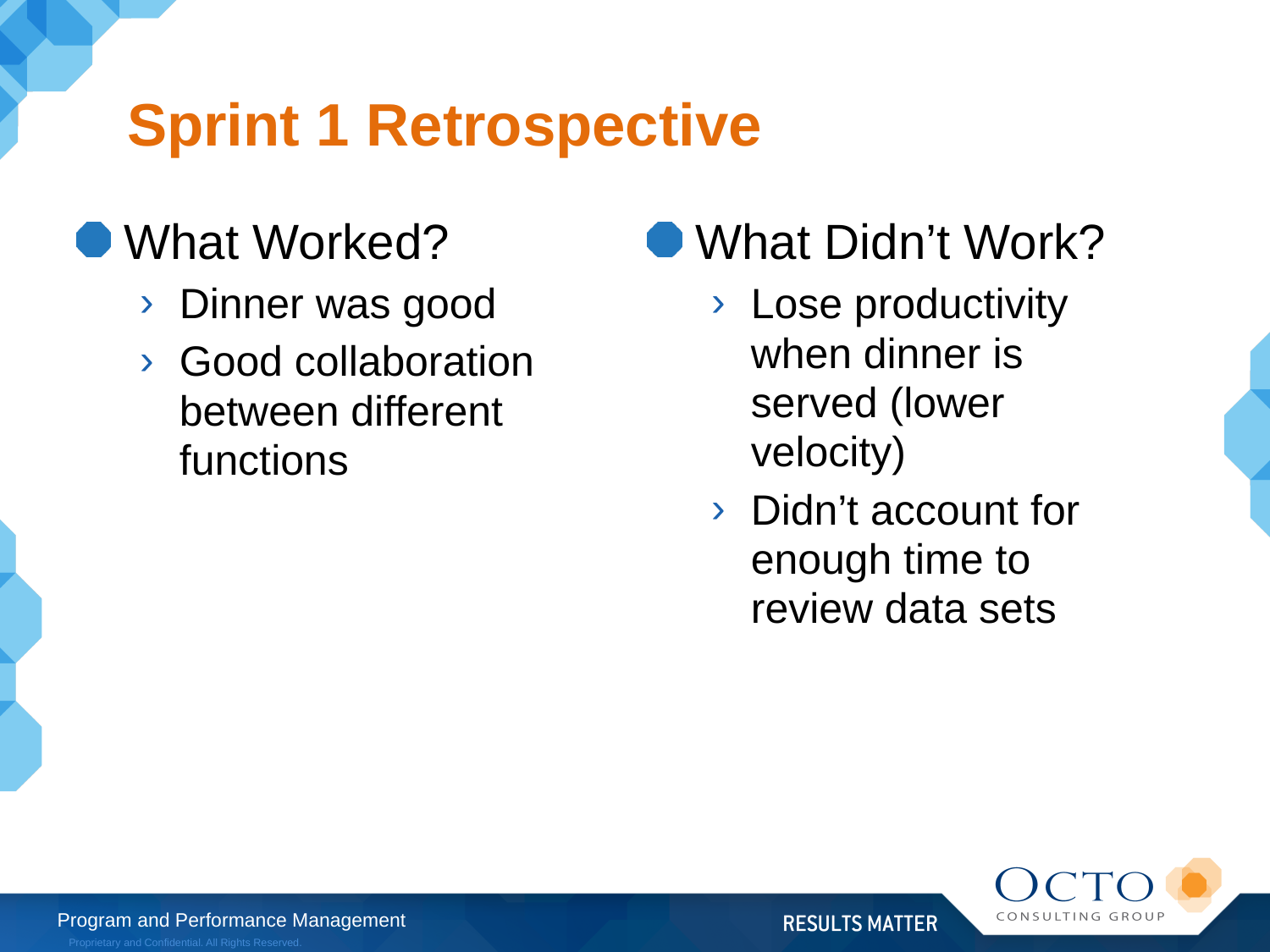

# Sprint 1 Retrospective
What Worked?
Dinner was good
Good collaboration between different functions

What Didn’t Work?
Lose productivity when dinner is served (lower velocity)
Didn’t account for enough time to review data sets